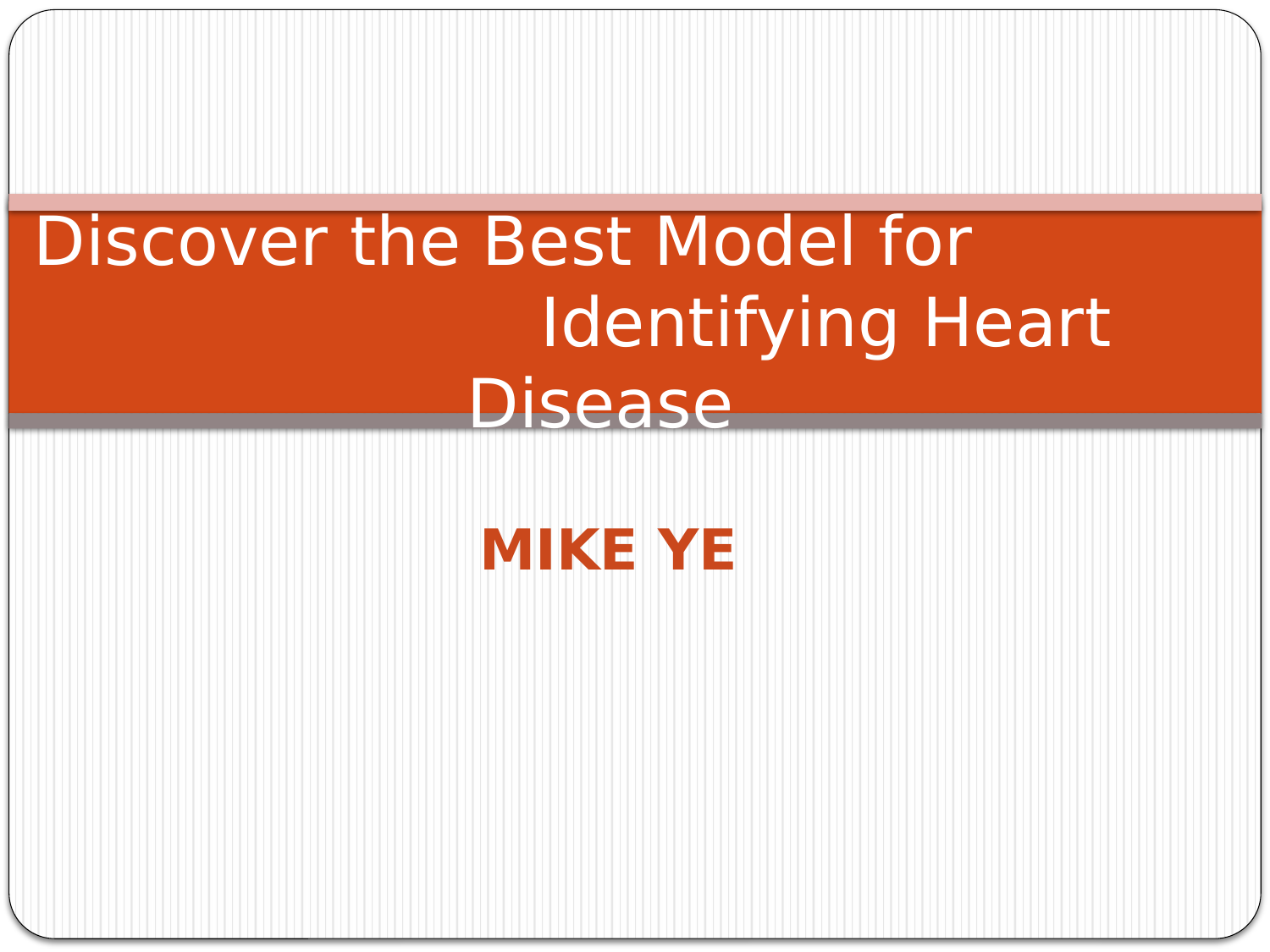

# Discover the Best Model for                               Identifying Heart Disease
Mike Ye